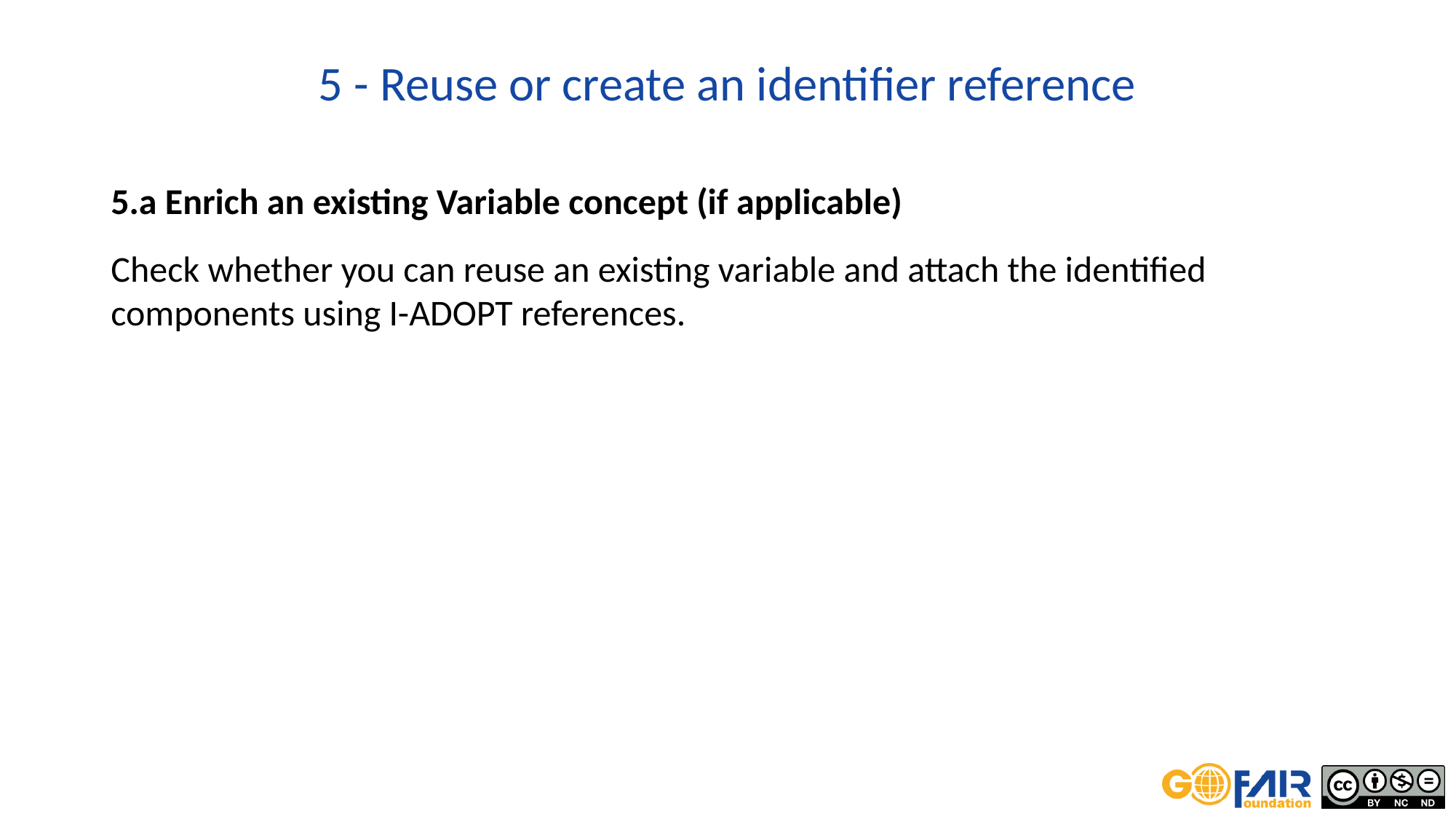

5 - Reuse or create an identifier reference
5.a Enrich an existing Variable concept (if applicable)
Check whether you can reuse an existing variable and attach the identified components using I-ADOPT references.